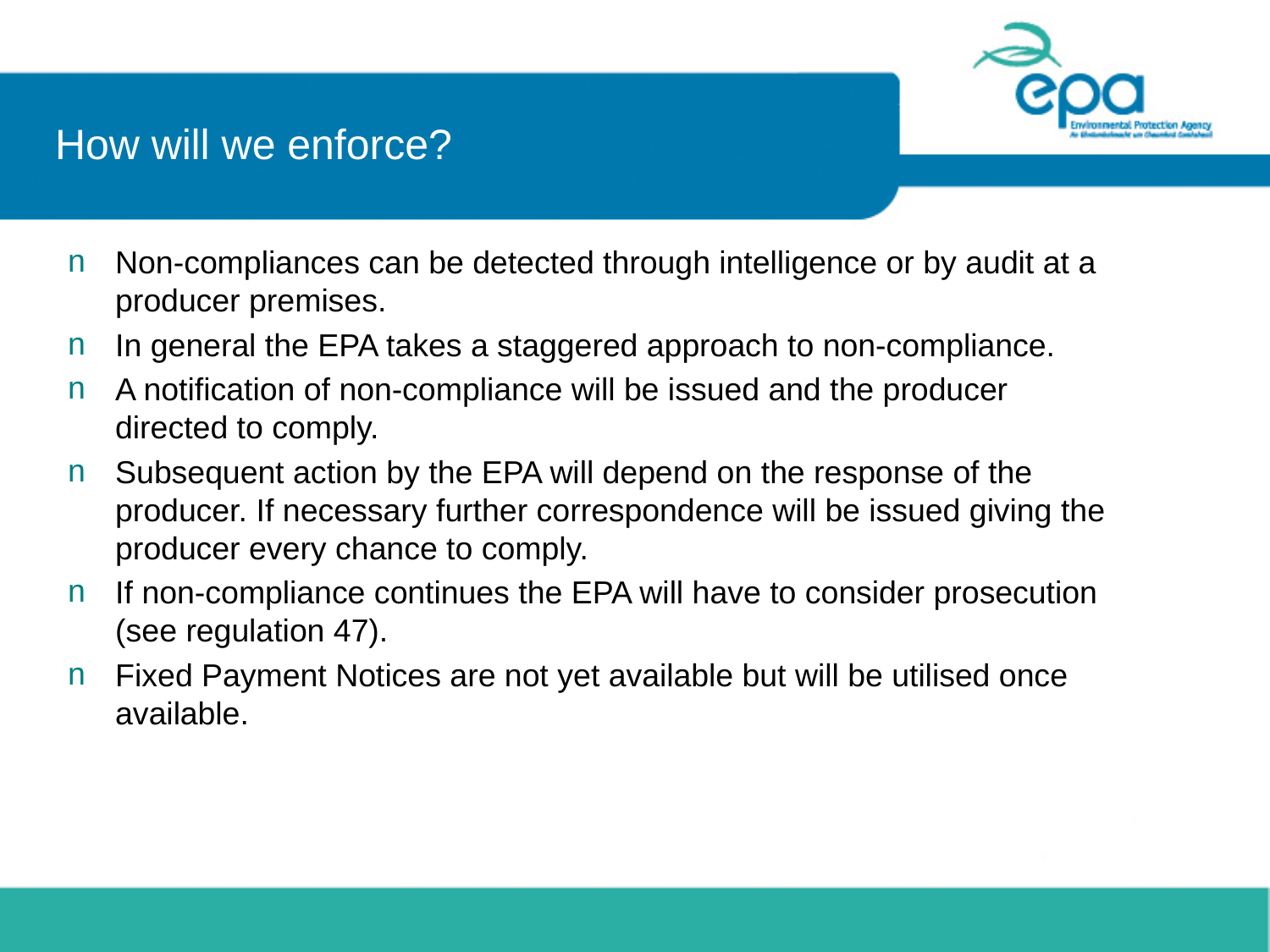

# How will we enforce?
Non-compliances can be detected through intelligence or by audit at a producer premises.
In general the EPA takes a staggered approach to non-compliance.
A notification of non-compliance will be issued and the producer directed to comply.
Subsequent action by the EPA will depend on the response of the producer. If necessary further correspondence will be issued giving the producer every chance to comply.
If non-compliance continues the EPA will have to consider prosecution (see regulation 47).
Fixed Payment Notices are not yet available but will be utilised once available.